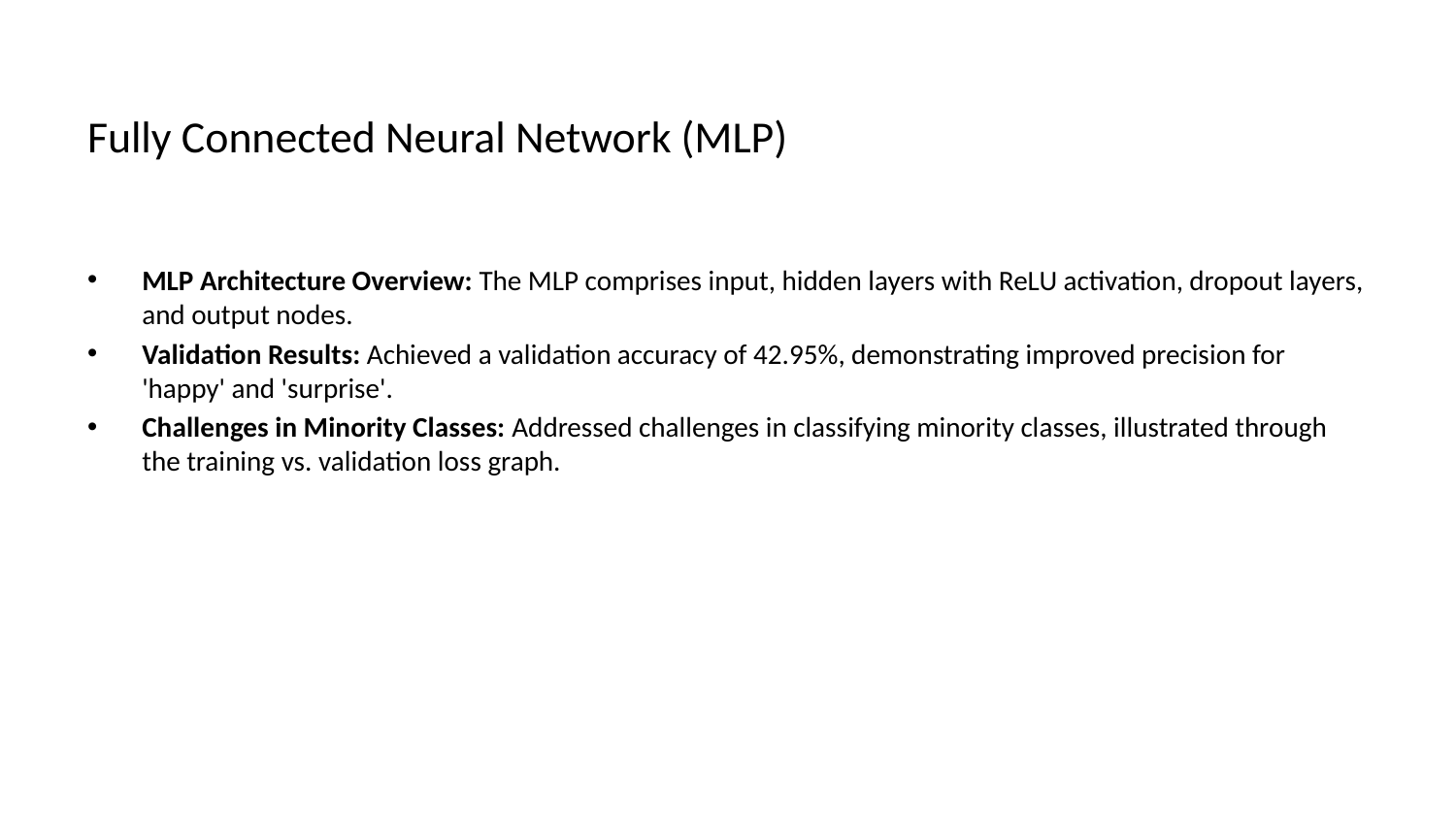

# Fully Connected Neural Network (MLP)
MLP Architecture Overview: The MLP comprises input, hidden layers with ReLU activation, dropout layers, and output nodes.
Validation Results: Achieved a validation accuracy of 42.95%, demonstrating improved precision for 'happy' and 'surprise'.
Challenges in Minority Classes: Addressed challenges in classifying minority classes, illustrated through the training vs. validation loss graph.